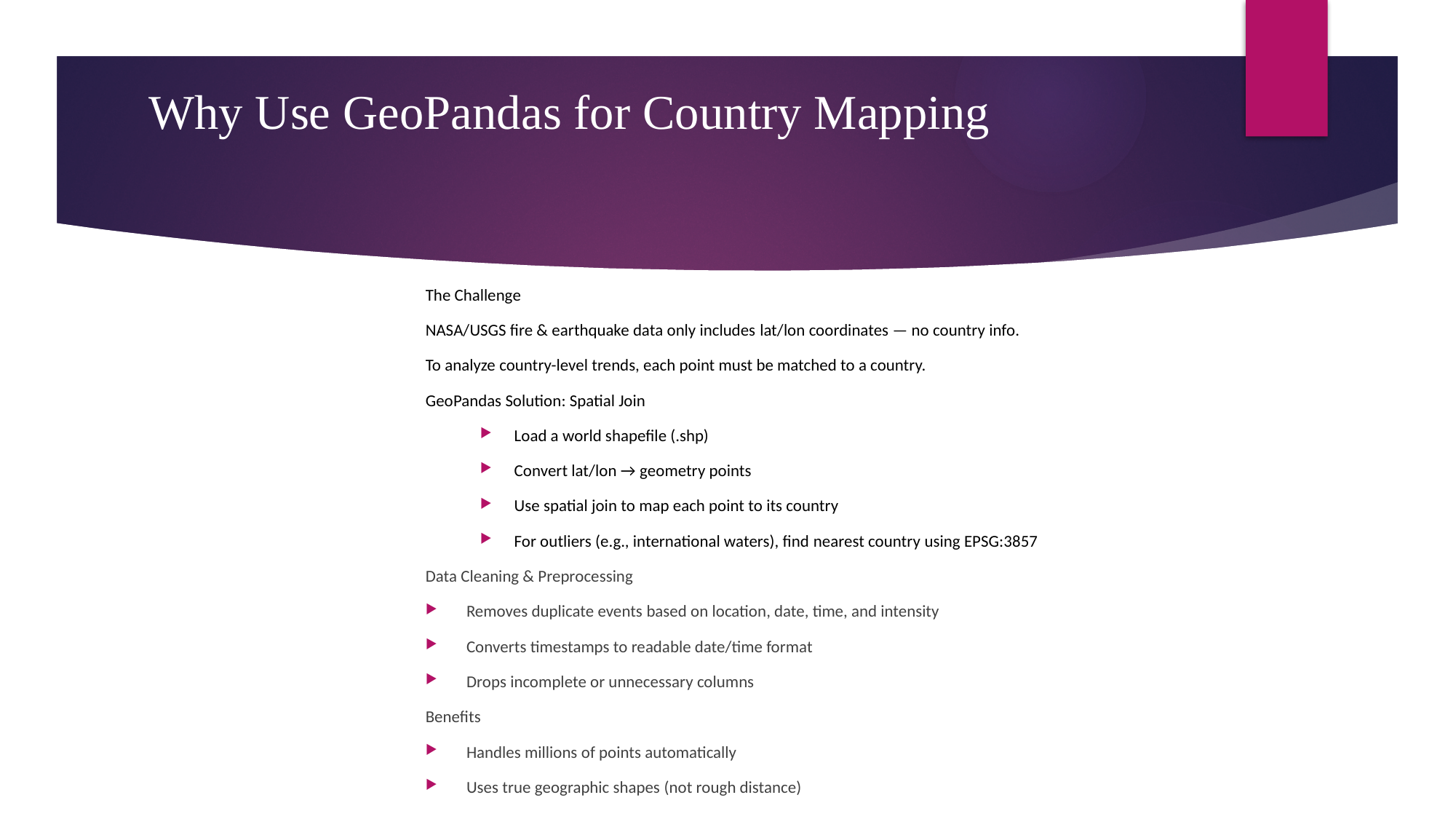

# Why Use GeoPandas for Country Mapping
The Challenge
NASA/USGS fire & earthquake data only includes lat/lon coordinates — no country info.
To analyze country-level trends, each point must be matched to a country.
GeoPandas Solution: Spatial Join
Load a world shapefile (.shp)
Convert lat/lon → geometry points
Use spatial join to map each point to its country
For outliers (e.g., international waters), find nearest country using EPSG:3857
Data Cleaning & Preprocessing
Removes duplicate events based on location, date, time, and intensity
Converts timestamps to readable date/time format
Drops incomplete or unnecessary columns
Benefits
Handles millions of points automatically
Uses true geographic shapes (not rough distance)